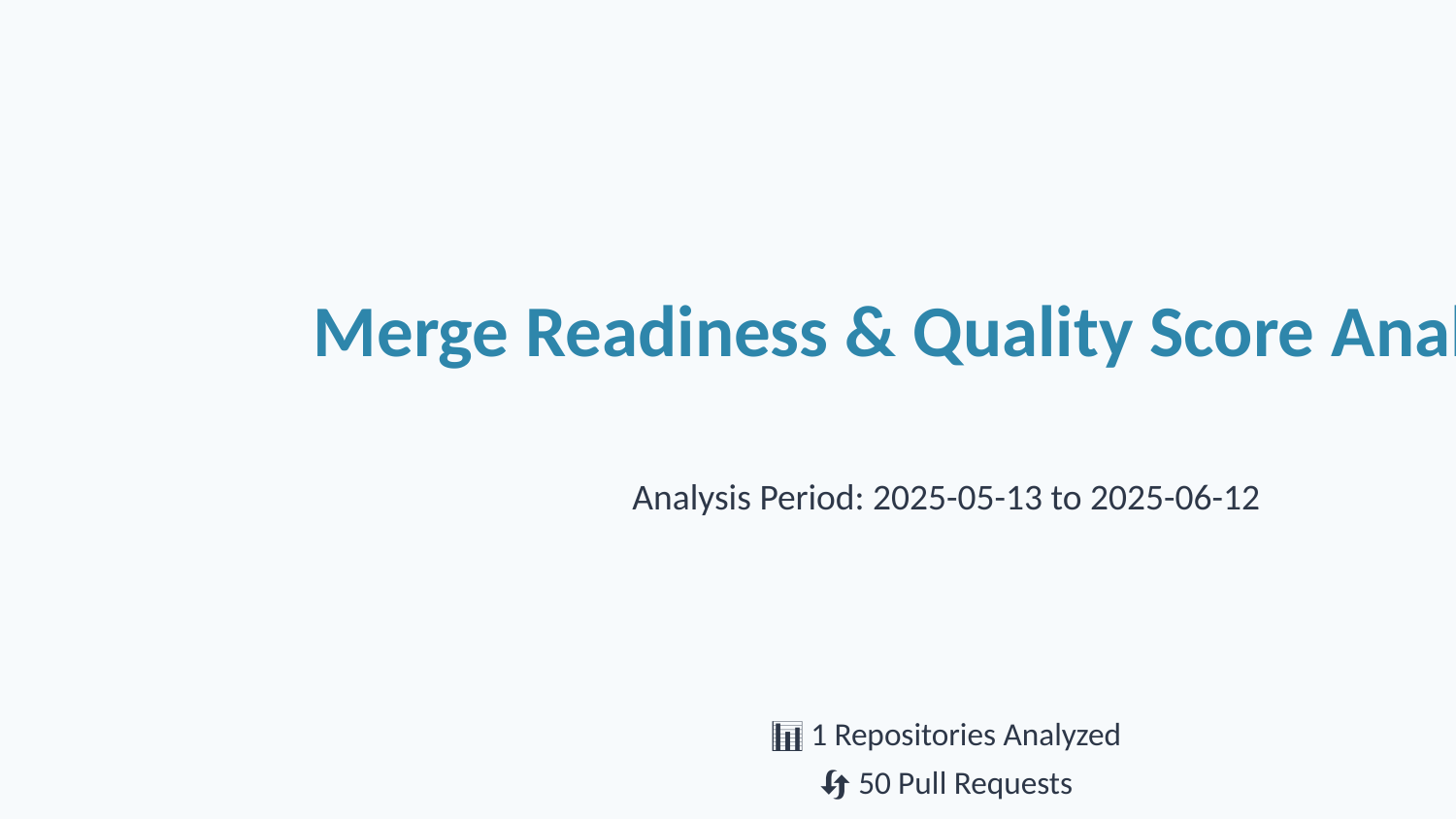

Merge Readiness & Quality Score Analysis
Analysis Period: 2025-05-13 to 2025-06-12
📊 1 Repositories Analyzed
🔄 50 Pull Requests
⭐ Merge Readiness Score: 72/100
💎 Quality Score: 7/100
Generated: 6/12/2025